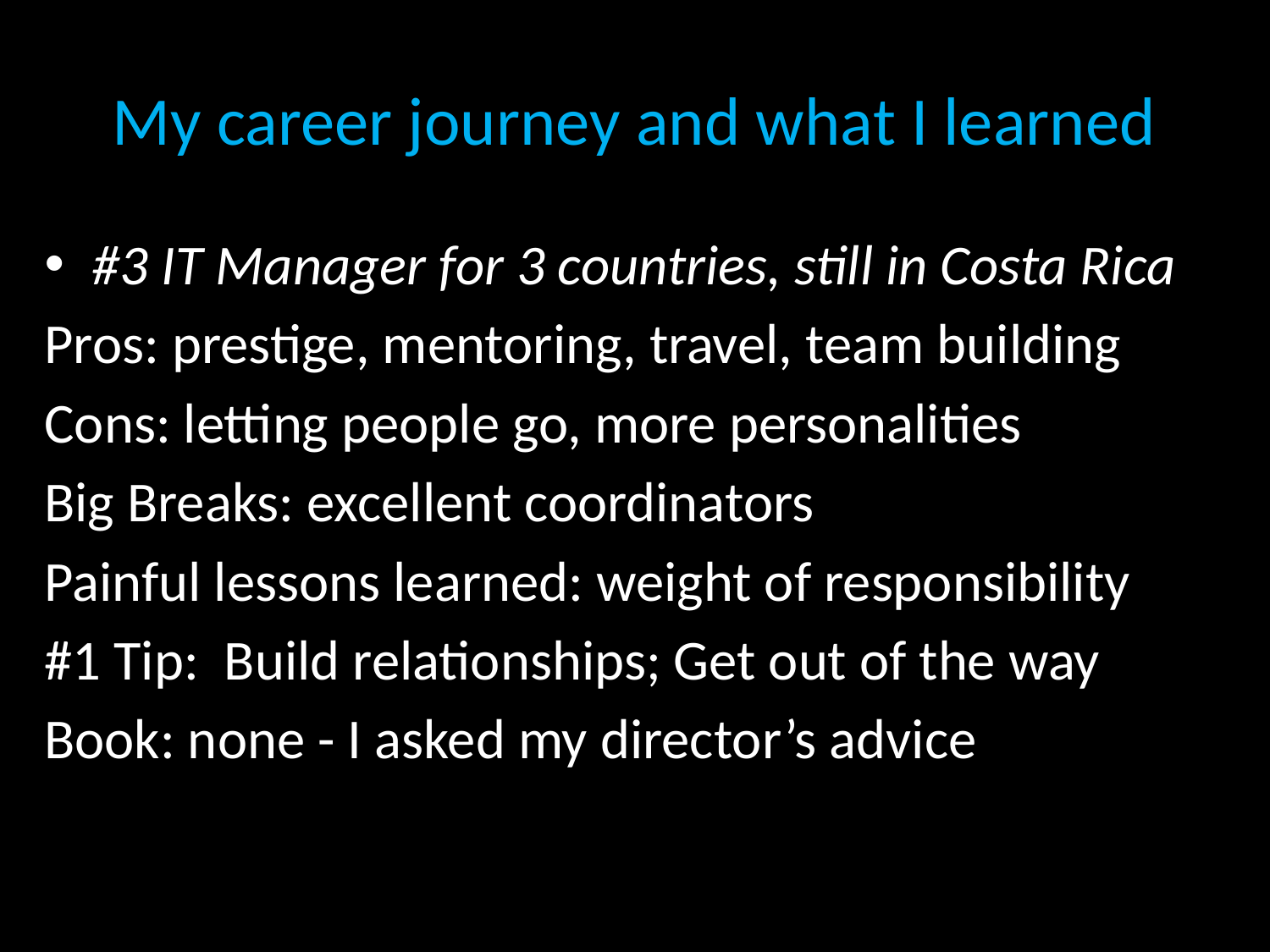

# My career journey and what I learned
#3 IT Manager for 3 countries, still in Costa Rica
Pros: prestige, mentoring, travel, team building
Cons: letting people go, more personalities
Big Breaks: excellent coordinators
Painful lessons learned: weight of responsibility
#1 Tip:  Build relationships; Get out of the way
Book: none - I asked my director’s advice